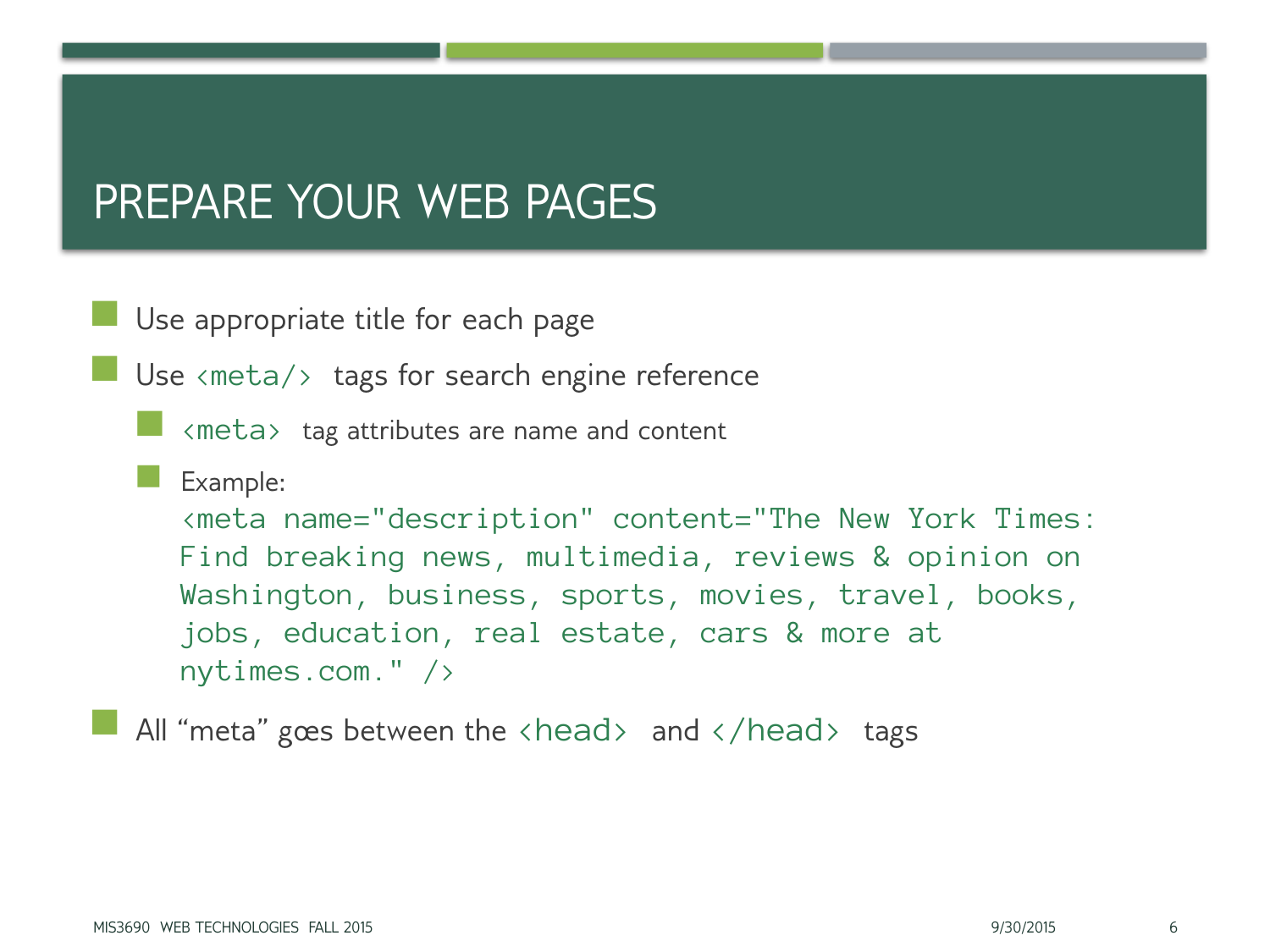

# Prepare Your Web Pages
Use appropriate title for each page
Use <meta/> tags for search engine reference
<meta> tag attributes are name and content
Example:
<meta name="description" content="The New York Times: Find breaking news, multimedia, reviews & opinion on Washington, business, sports, movies, travel, books, jobs, education, real estate, cars & more at nytimes.com." />
All “meta” goes between the <head> and </head> tags

MIS3690  Web Technologies  Fall 2015
9/30/2015
6